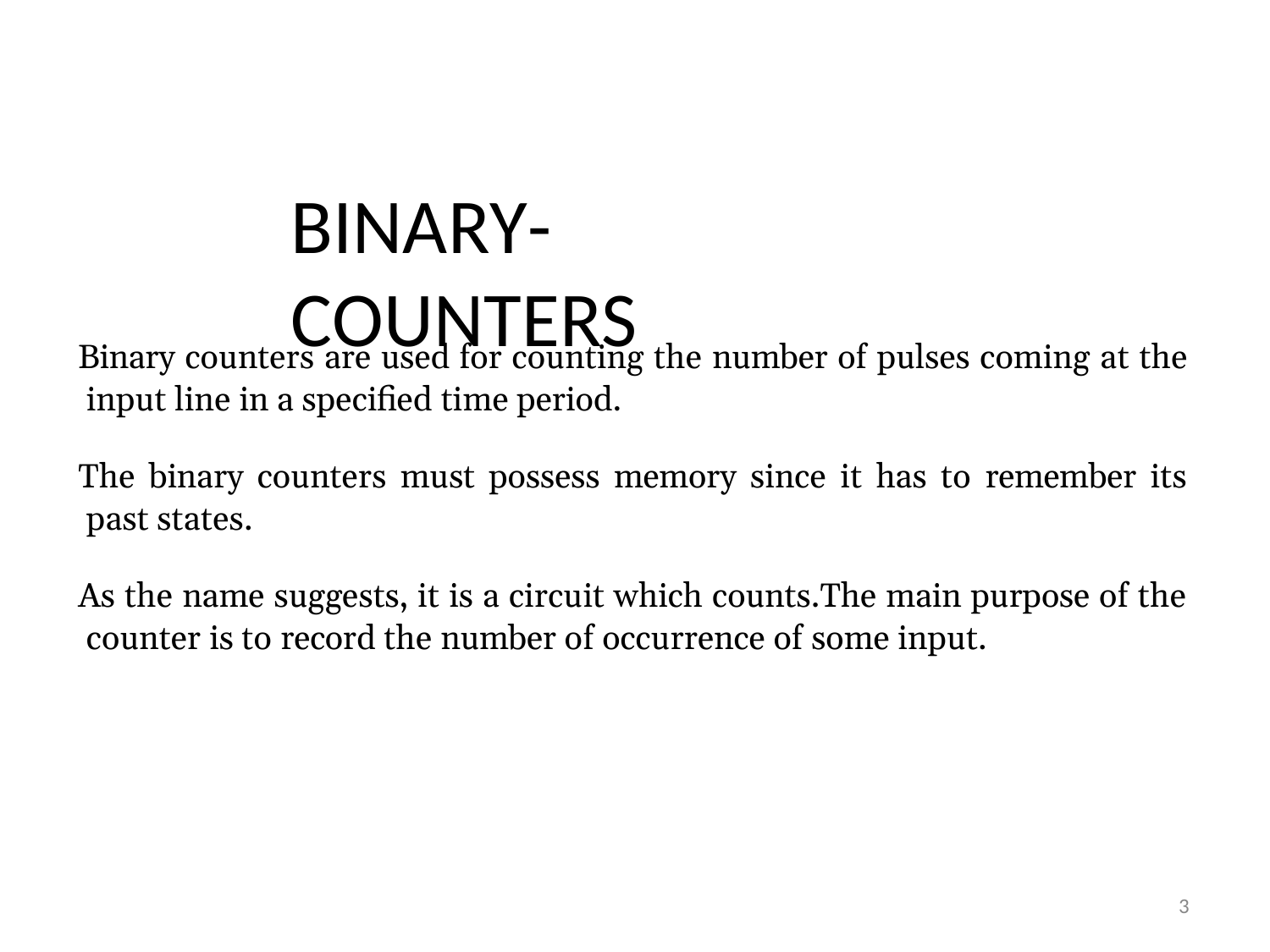

# BINARY-COUNTERS
Binary counters are used for counting the number of pulses coming at the  input line in a specified time period.
The binary counters must possess memory since it has to remember its  past states.
As the name suggests, it is a circuit which counts.The main purpose of the  counter is to record the number of occurrence of some input.
3